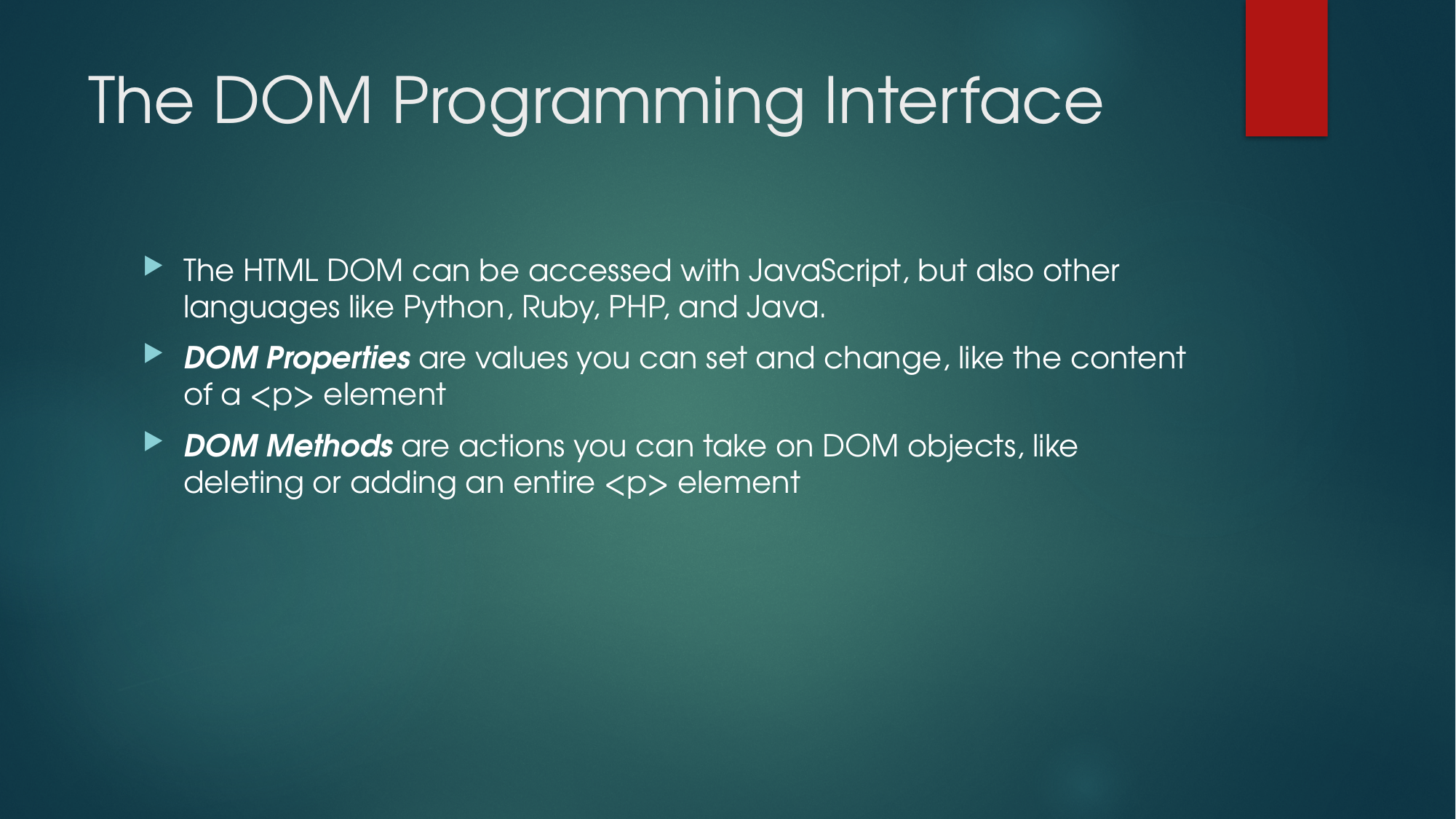

# The DOM Programming Interface
The HTML DOM can be accessed with JavaScript, but also other languages like Python, Ruby, PHP, and Java.
DOM Properties are values you can set and change, like the content of a <p> element
DOM Methods are actions you can take on DOM objects, like deleting or adding an entire <p> element